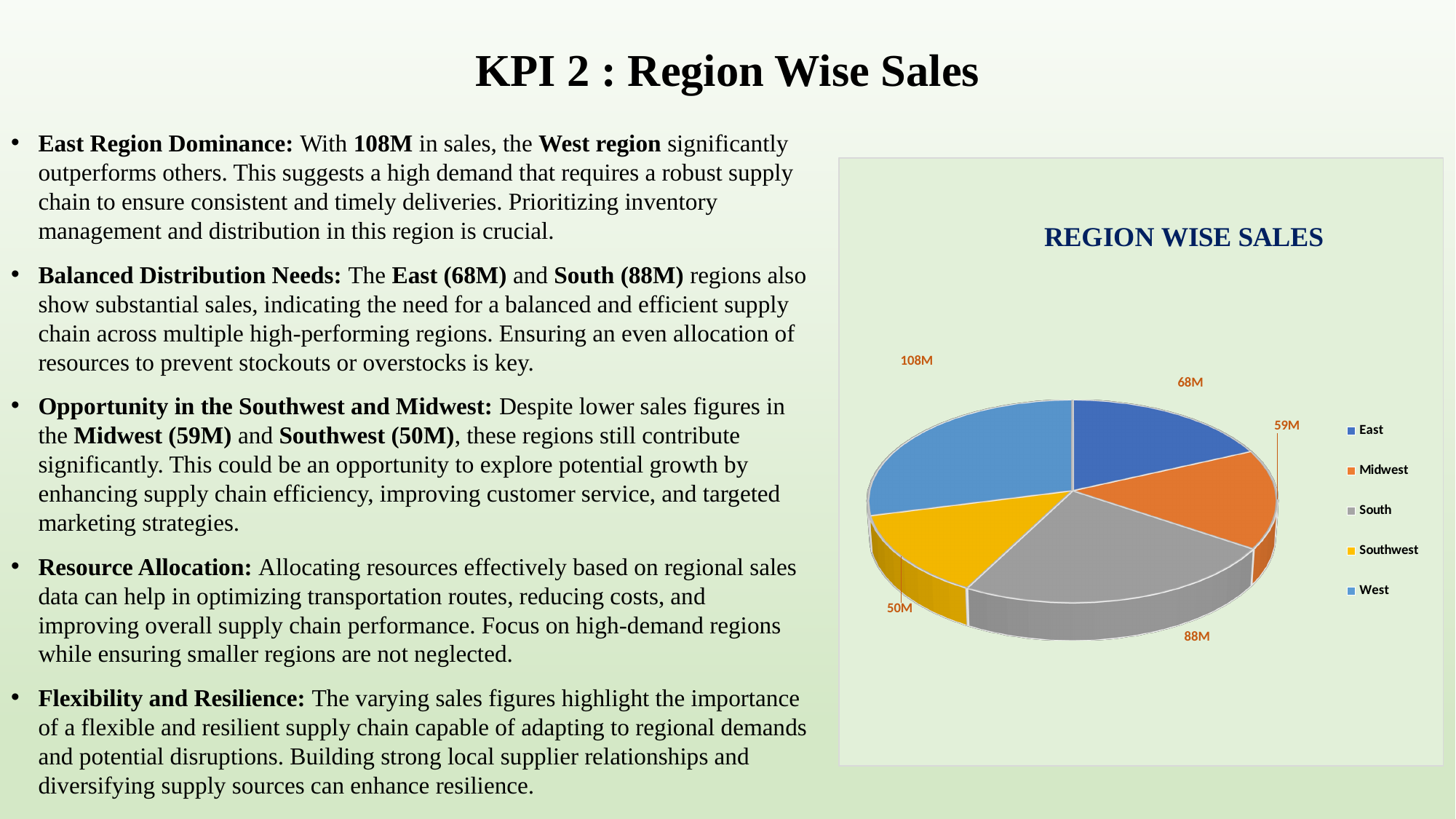

# KPI 2 : Region Wise Sales
East Region Dominance: With 108M in sales, the West region significantly outperforms others. This suggests a high demand that requires a robust supply chain to ensure consistent and timely deliveries. Prioritizing inventory management and distribution in this region is crucial.
Balanced Distribution Needs: The East (68M) and South (88M) regions also show substantial sales, indicating the need for a balanced and efficient supply chain across multiple high-performing regions. Ensuring an even allocation of resources to prevent stockouts or overstocks is key.
Opportunity in the Southwest and Midwest: Despite lower sales figures in the Midwest (59M) and Southwest (50M), these regions still contribute significantly. This could be an opportunity to explore potential growth by enhancing supply chain efficiency, improving customer service, and targeted marketing strategies.
Resource Allocation: Allocating resources effectively based on regional sales data can help in optimizing transportation routes, reducing costs, and improving overall supply chain performance. Focus on high-demand regions while ensuring smaller regions are not neglected.
Flexibility and Resilience: The varying sales figures highlight the importance of a flexible and resilient supply chain capable of adapting to regional demands and potential disruptions. Building strong local supplier relationships and diversifying supply sources can enhance resilience.

[unsupported chart]